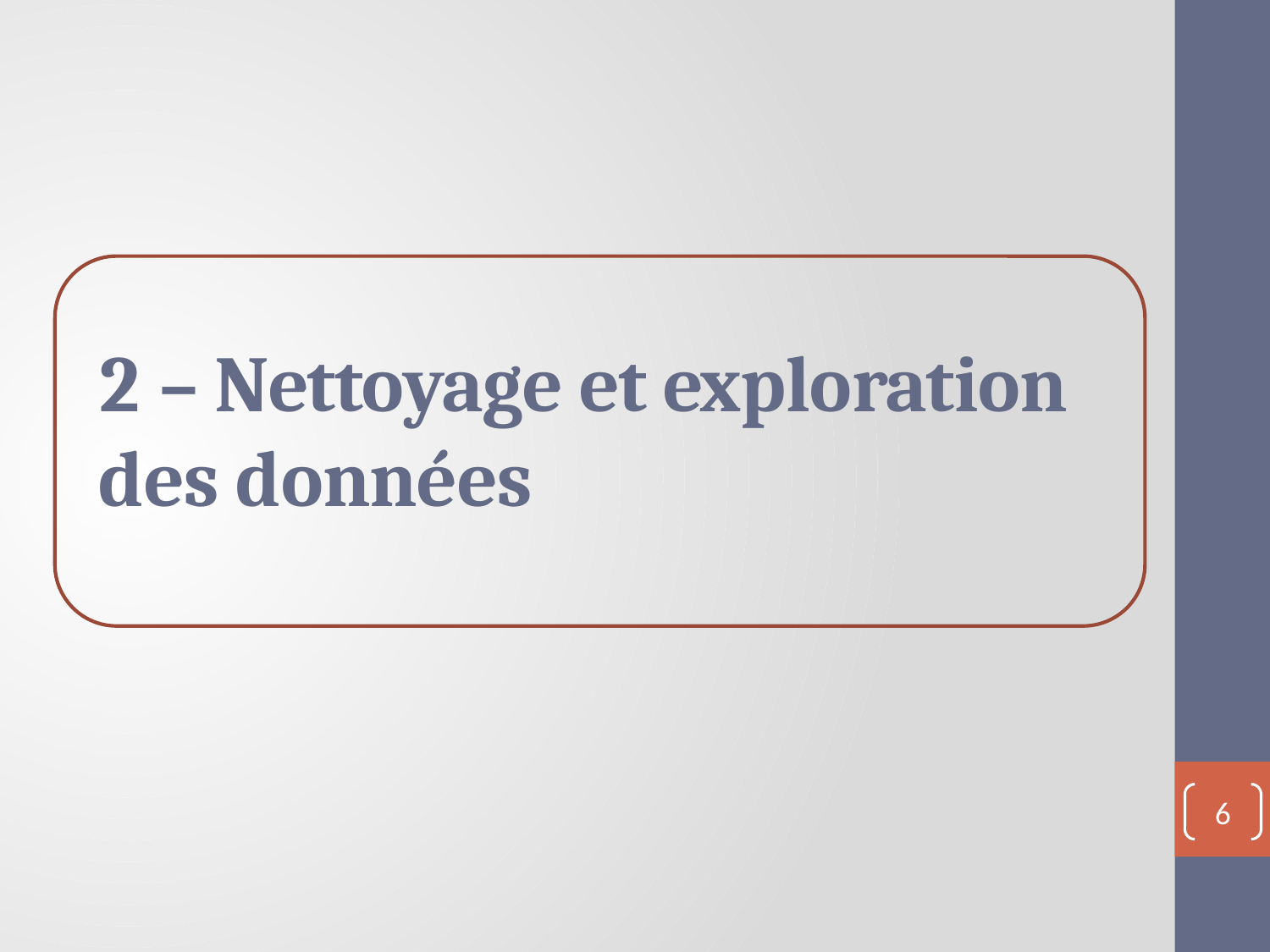

2 – Nettoyage et exploration
des données
6